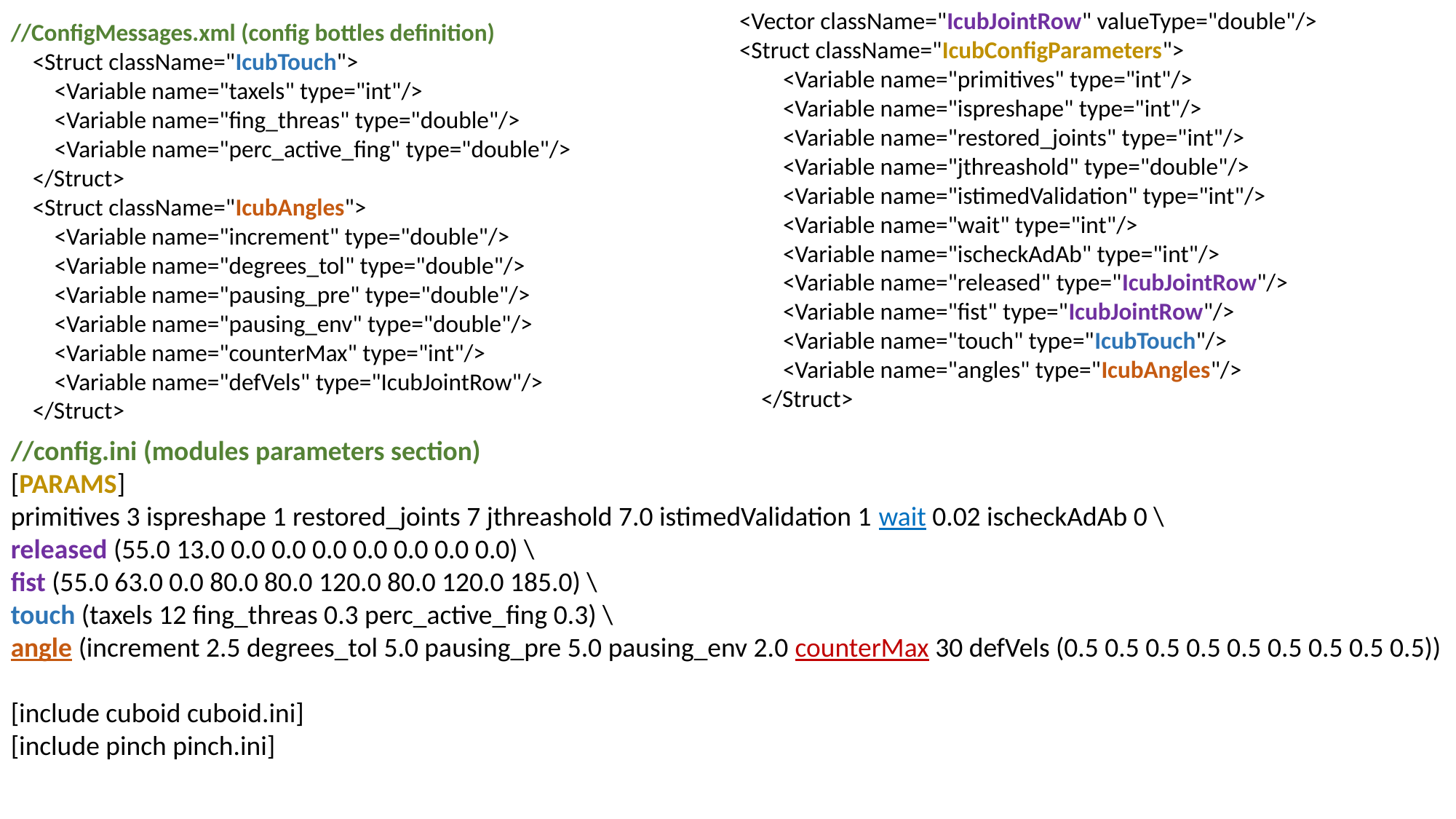

<Vector className="IcubJointRow" valueType="double"/>
<Struct className="IcubConfigParameters">
        <Variable name="primitives" type="int"/>
        <Variable name="ispreshape" type="int"/>
        <Variable name="restored_joints" type="int"/>
        <Variable name="jthreashold" type="double"/>
        <Variable name="istimedValidation" type="int"/>
        <Variable name="wait" type="int"/>
        <Variable name="ischeckAdAb" type="int"/>
        <Variable name="released" type="IcubJointRow"/>
        <Variable name="fist" type="IcubJointRow"/>
        <Variable name="touch" type="IcubTouch"/>
        <Variable name="angles" type="IcubAngles"/>
    </Struct>

//ConfigMessages.xml (config bottles definition)
    <Struct className="IcubTouch">
        <Variable name="taxels" type="int"/>
        <Variable name="fing_threas" type="double"/>
        <Variable name="perc_active_fing" type="double"/>
    </Struct>
    <Struct className="IcubAngles">
        <Variable name="increment" type="double"/>
        <Variable name="degrees_tol" type="double"/>
        <Variable name="pausing_pre" type="double"/>
        <Variable name="pausing_env" type="double"/>
        <Variable name="counterMax" type="int"/>
        <Variable name="defVels" type="IcubJointRow"/>
    </Struct>

//config.ini (modules parameters section)
[PARAMS]
primitives 3 ispreshape 1 restored_joints 7 jthreashold 7.0 istimedValidation 1 wait 0.02 ischeckAdAb 0 \
released (55.0 13.0 0.0 0.0 0.0 0.0 0.0 0.0 0.0) \
fist (55.0 63.0 0.0 80.0 80.0 120.0 80.0 120.0 185.0) \
touch (taxels 12 fing_threas 0.3 perc_active_fing 0.3) \
angle (increment 2.5 degrees_tol 5.0 pausing_pre 5.0 pausing_env 2.0 counterMax 30 defVels (0.5 0.5 0.5 0.5 0.5 0.5 0.5 0.5 0.5))

[include cuboid cuboid.ini]
[include pinch pinch.ini]